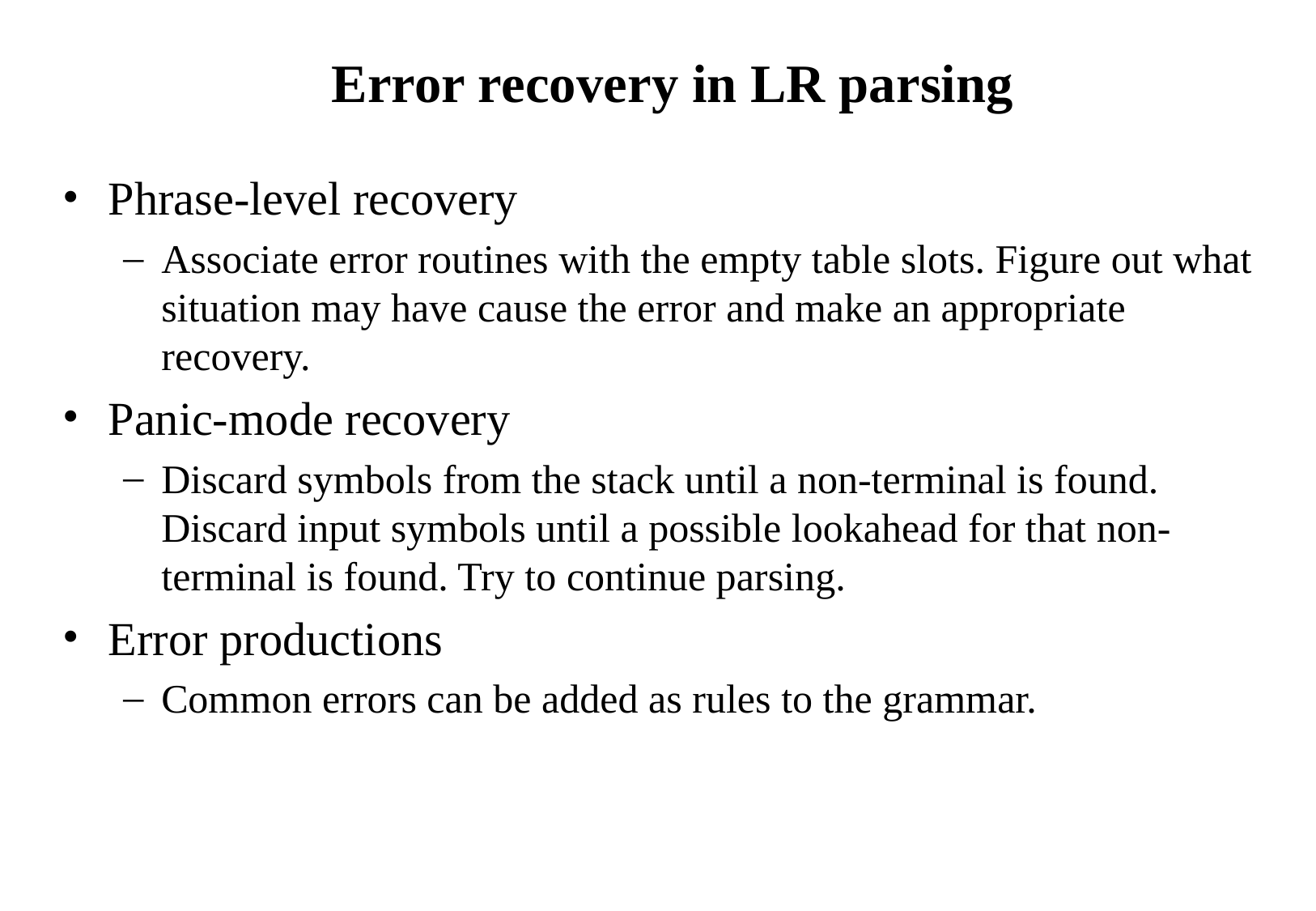

# Error recovery in LR parsing
Phrase-level recovery
Associate error routines with the empty table slots. Figure out what situation may have cause the error and make an appropriate recovery.
Panic-mode recovery
Discard symbols from the stack until a non-terminal is found. Discard input symbols until a possible lookahead for that non-terminal is found. Try to continue parsing.
Error productions
Common errors can be added as rules to the grammar.